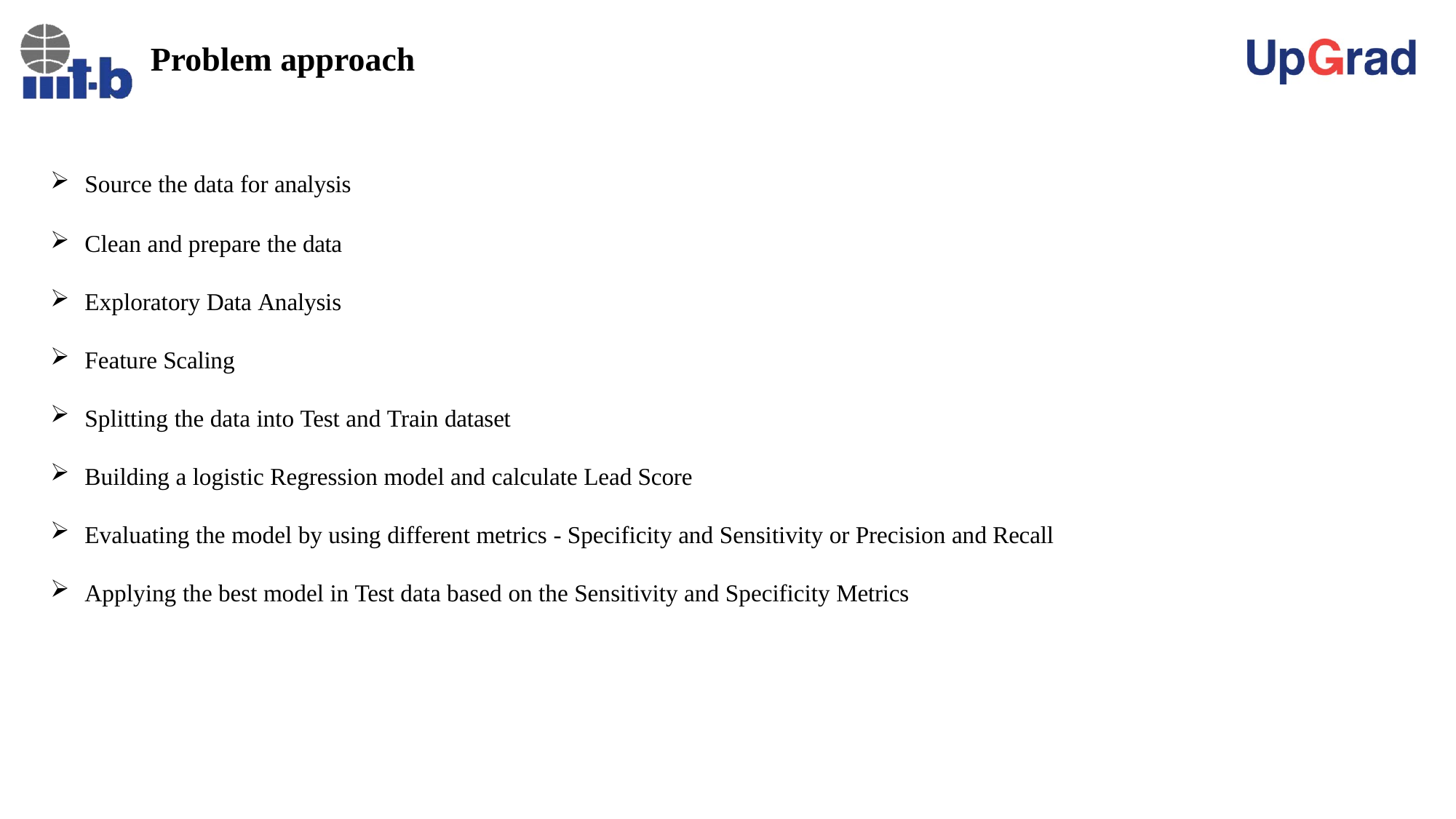

# Problem approach
Source the data for analysis

Clean and prepare the data

Exploratory Data Analysis

Feature Scaling

Splitting the data into Test and Train dataset

Building a logistic Regression model and calculate Lead Score

Evaluating the model by using different metrics - Specificity and Sensitivity or Precision and Recall

Applying the best model in Test data based on the Sensitivity and Specificity Metrics